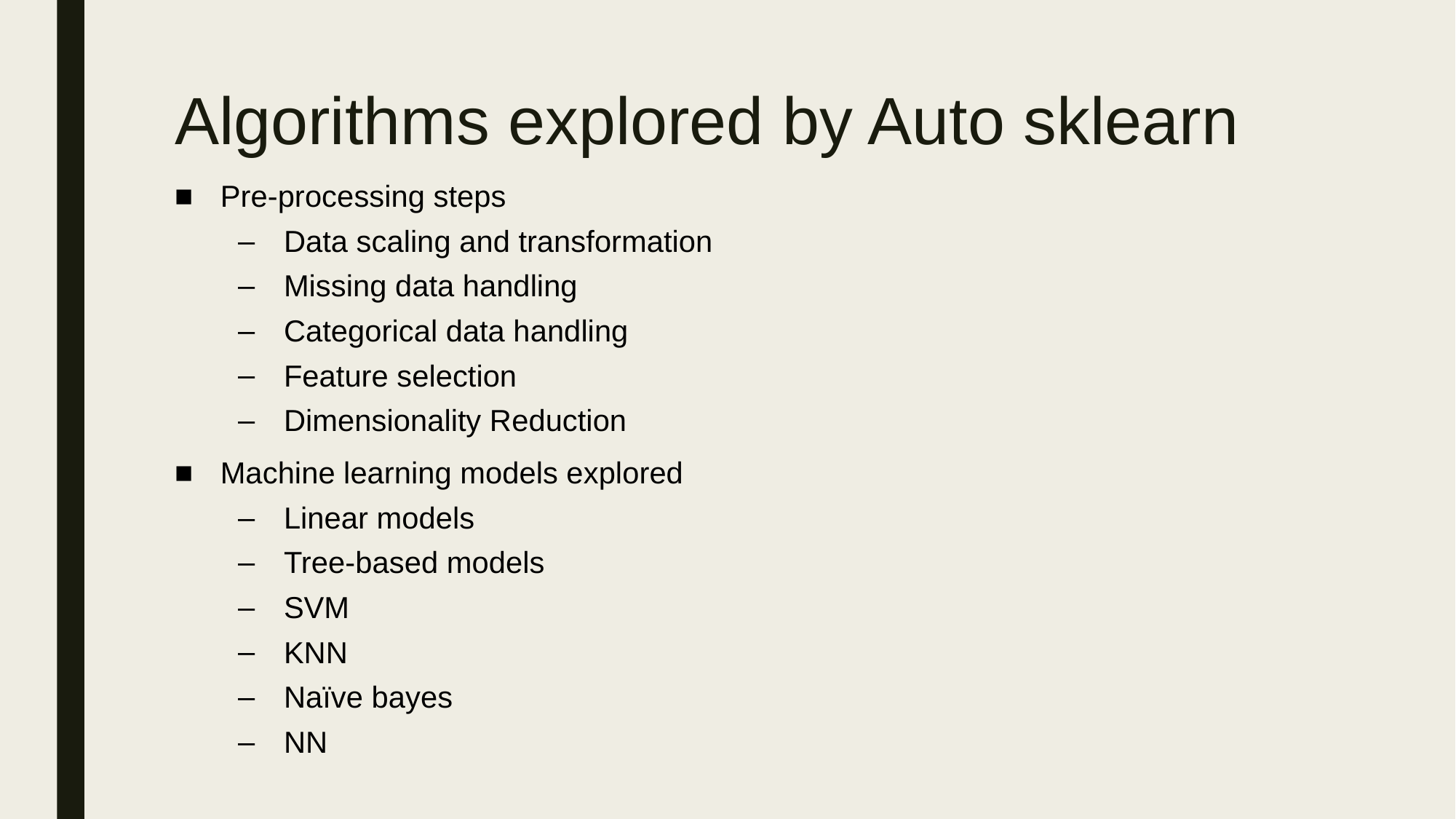

# Algorithms explored by Auto sklearn
Pre-processing steps
Data scaling and transformation
Missing data handling
Categorical data handling
Feature selection
Dimensionality Reduction
Machine learning models explored
Linear models
Tree-based models
SVM
KNN
Naïve bayes
NN